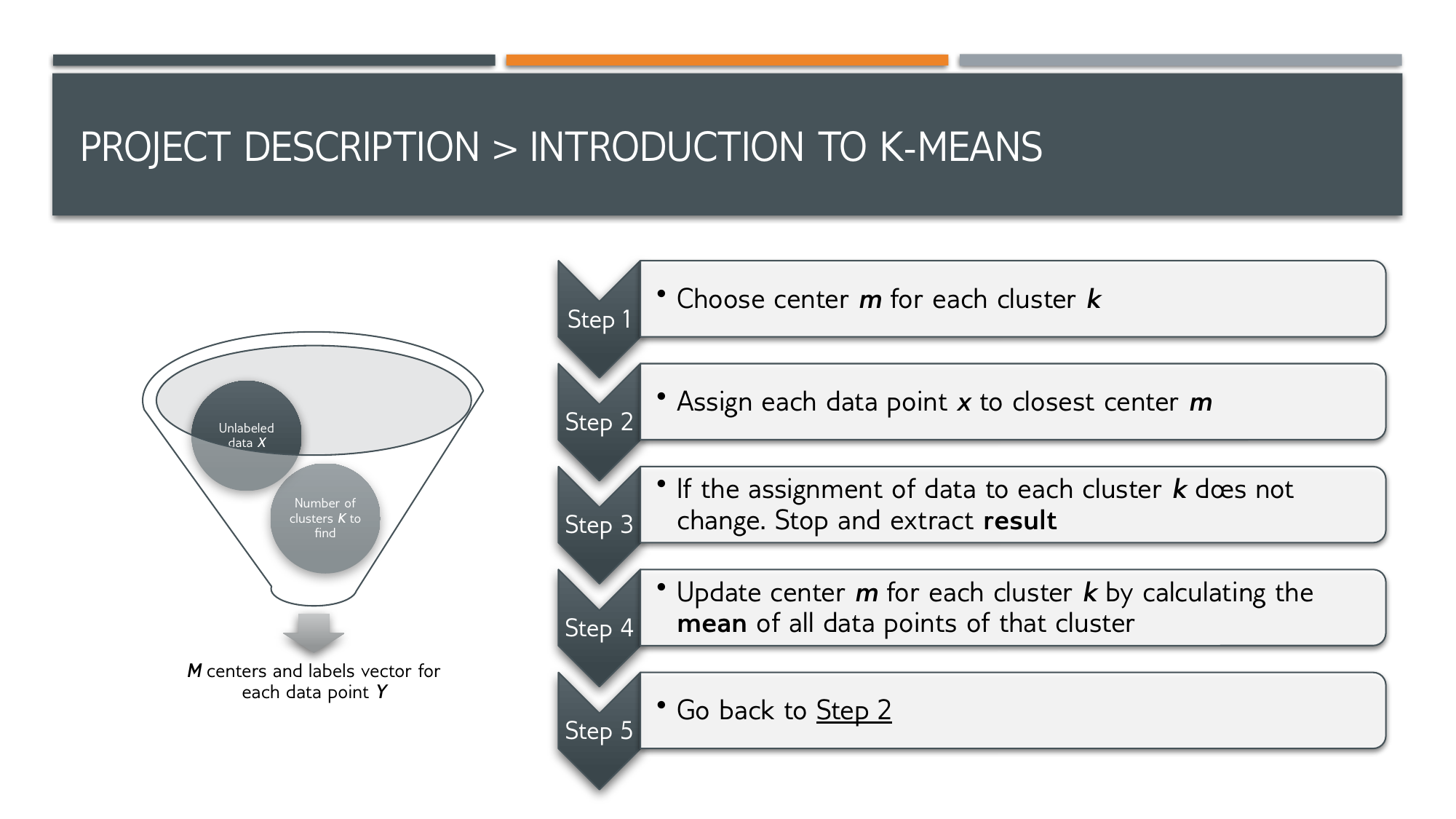

# Project description > introduction to k-means
M centers and labels vector for each data point Y
Number of clusters K to find
Unlabeled data X
Step 1
Choose center m for each cluster k
Step 2
Assign each data point x to closest center m
Step 3
If the assignment of data to each cluster k does not change. Stop and extract result
Step 4
Update center m for each cluster k by calculating the mean of all data points of that cluster
Step 5
Go back to Step 2